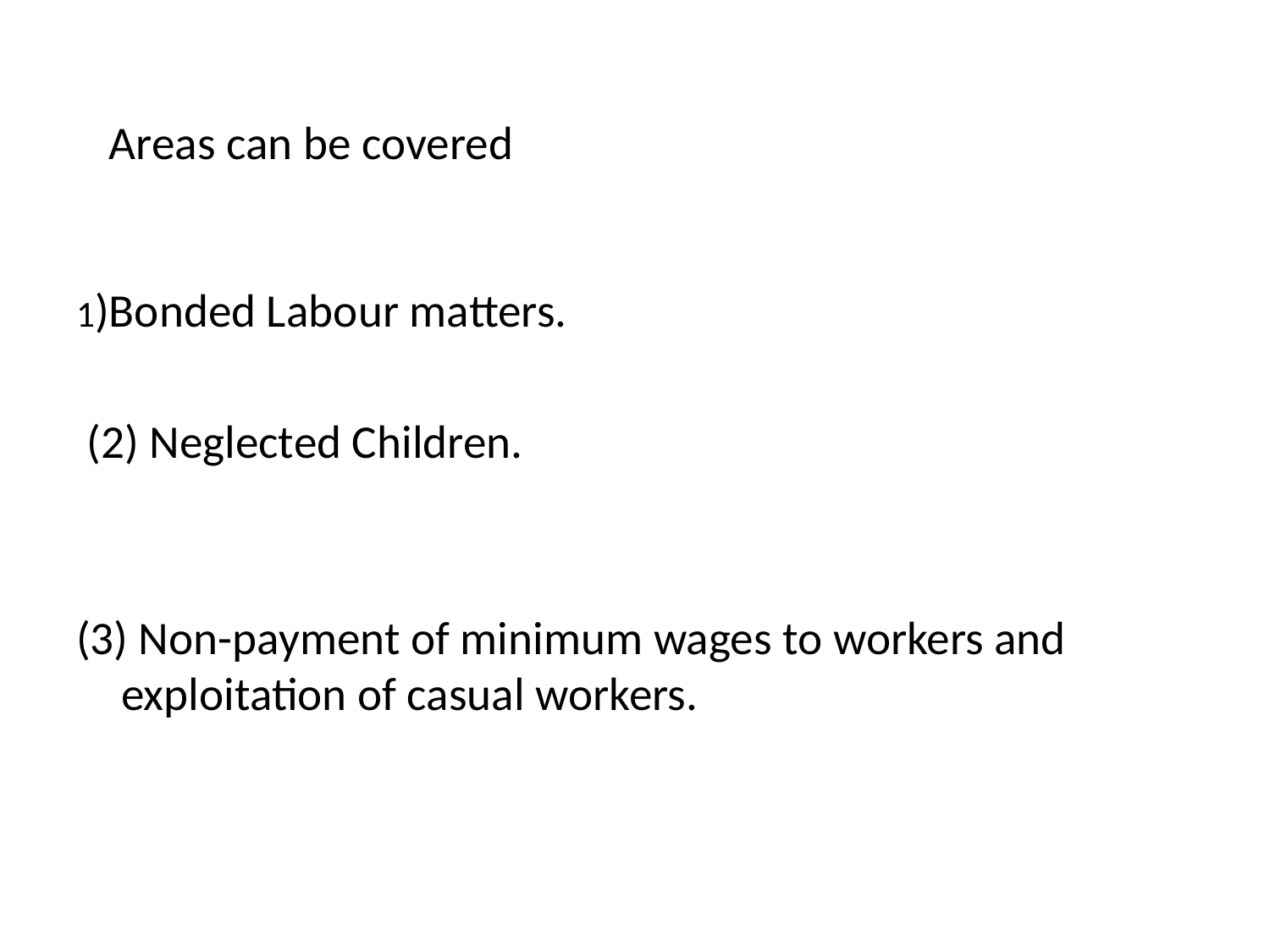

Areas can be covered

1)Bonded Labour matters.

 (2) Neglected Children.

(3) Non-payment of minimum wages to workers and exploitation of casual workers.